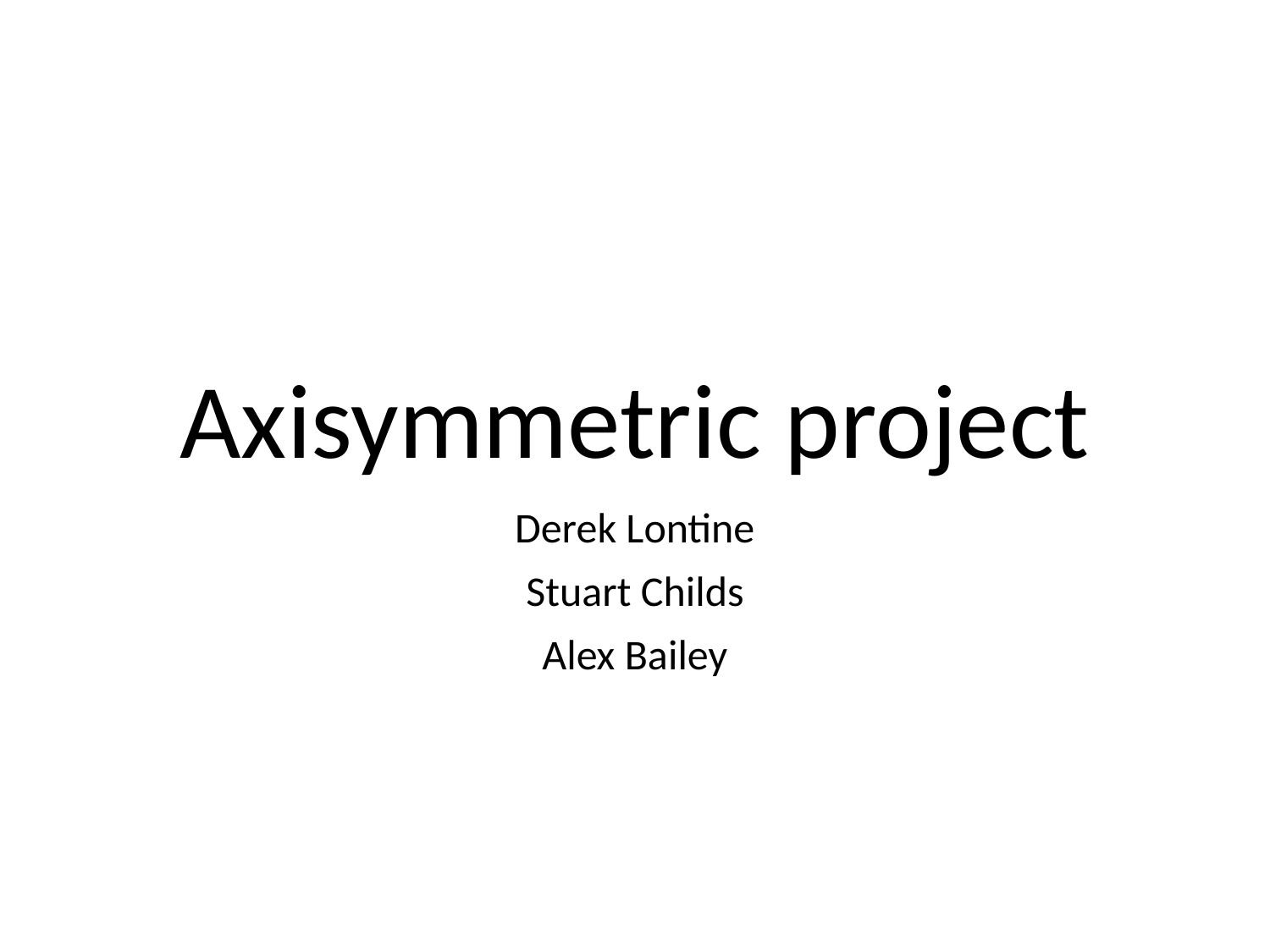

# Axisymmetric project
Derek Lontine
Stuart Childs
Alex Bailey